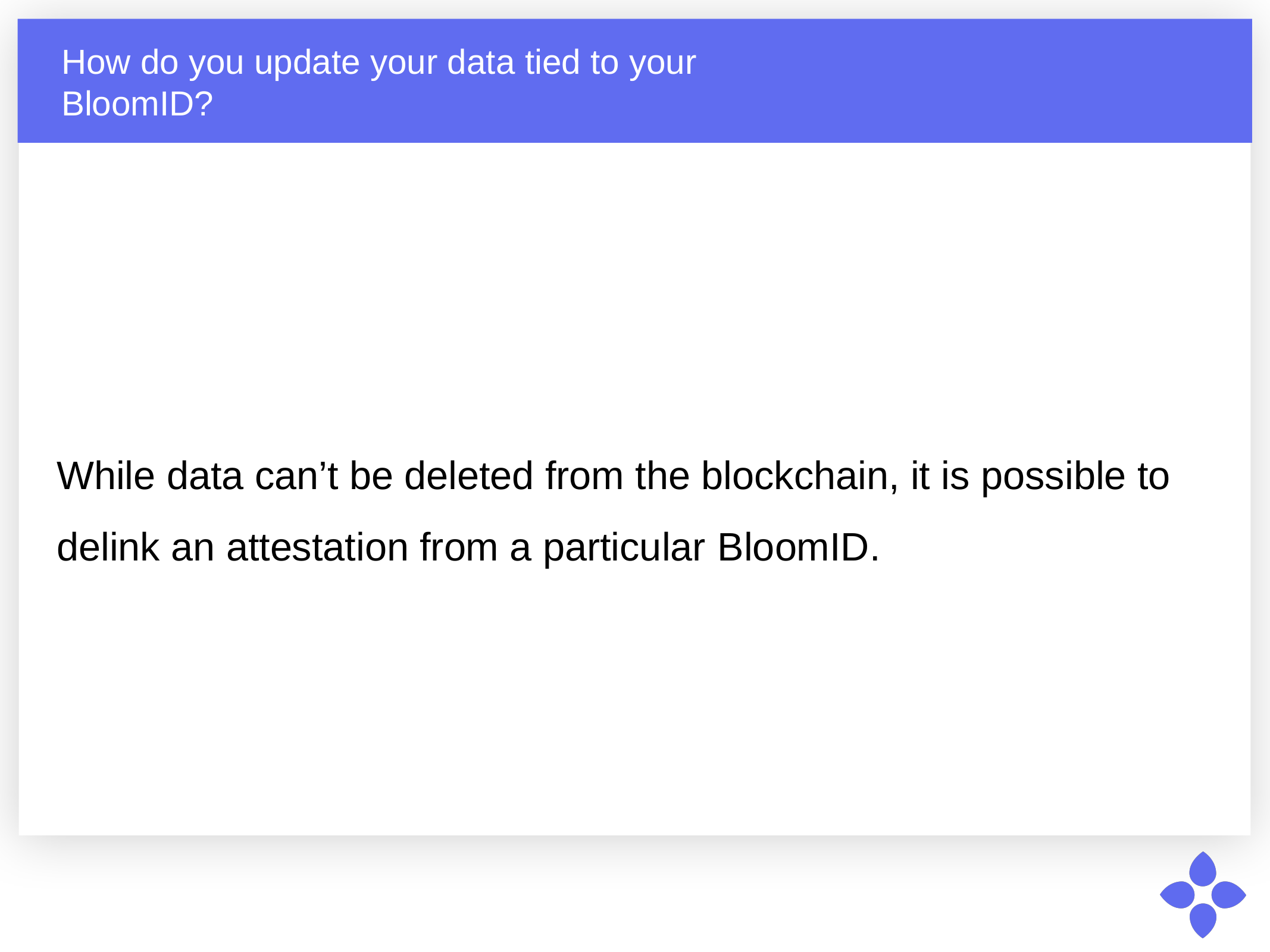

How do you update your data tied to your BloomID?
While data can’t be deleted from the blockchain, it is possible to delink an attestation from a particular BloomID.